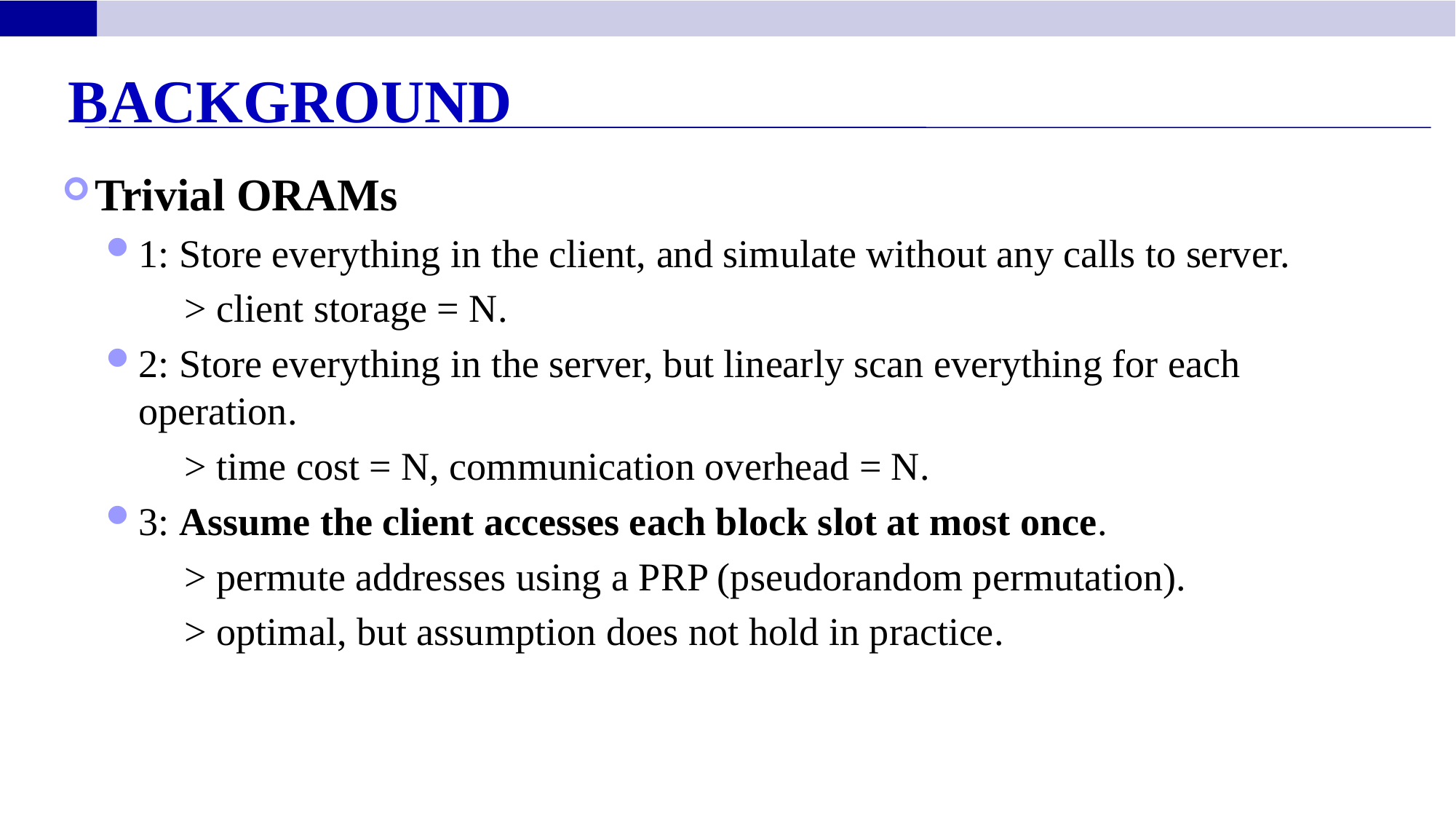

Background
Trivial ORAMs
1: Store everything in the client, and simulate without any calls to server.
        > client storage = N.
2: Store everything in the server, but linearly scan everything for each operation.
        > time cost = N, communication overhead = N.
3: Assume the client accesses each block slot at most once.
        > permute addresses using a PRP (pseudorandom permutation).
        > optimal, but assumption does not hold in practice.